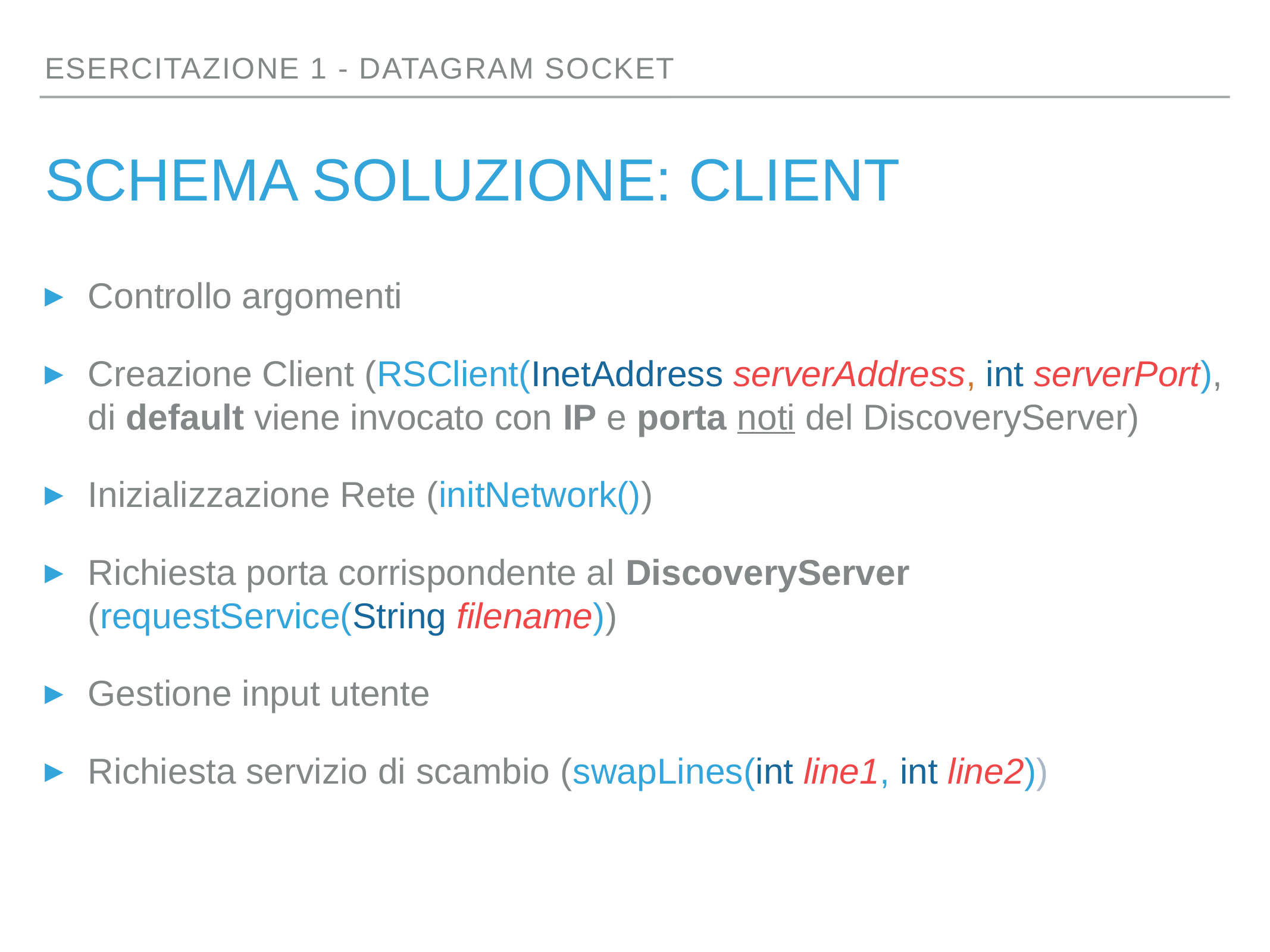

Esercitazione 1 - datagram socket
# Schema soluzione: client
Controllo argomenti
Creazione Client (RSClient(InetAddress serverAddress, int serverPort), di default viene invocato con IP e porta noti del DiscoveryServer)
Inizializzazione Rete (initNetwork())
Richiesta porta corrispondente al DiscoveryServer (requestService(String filename))
Gestione input utente
Richiesta servizio di scambio (swapLines(int line1, int line2))